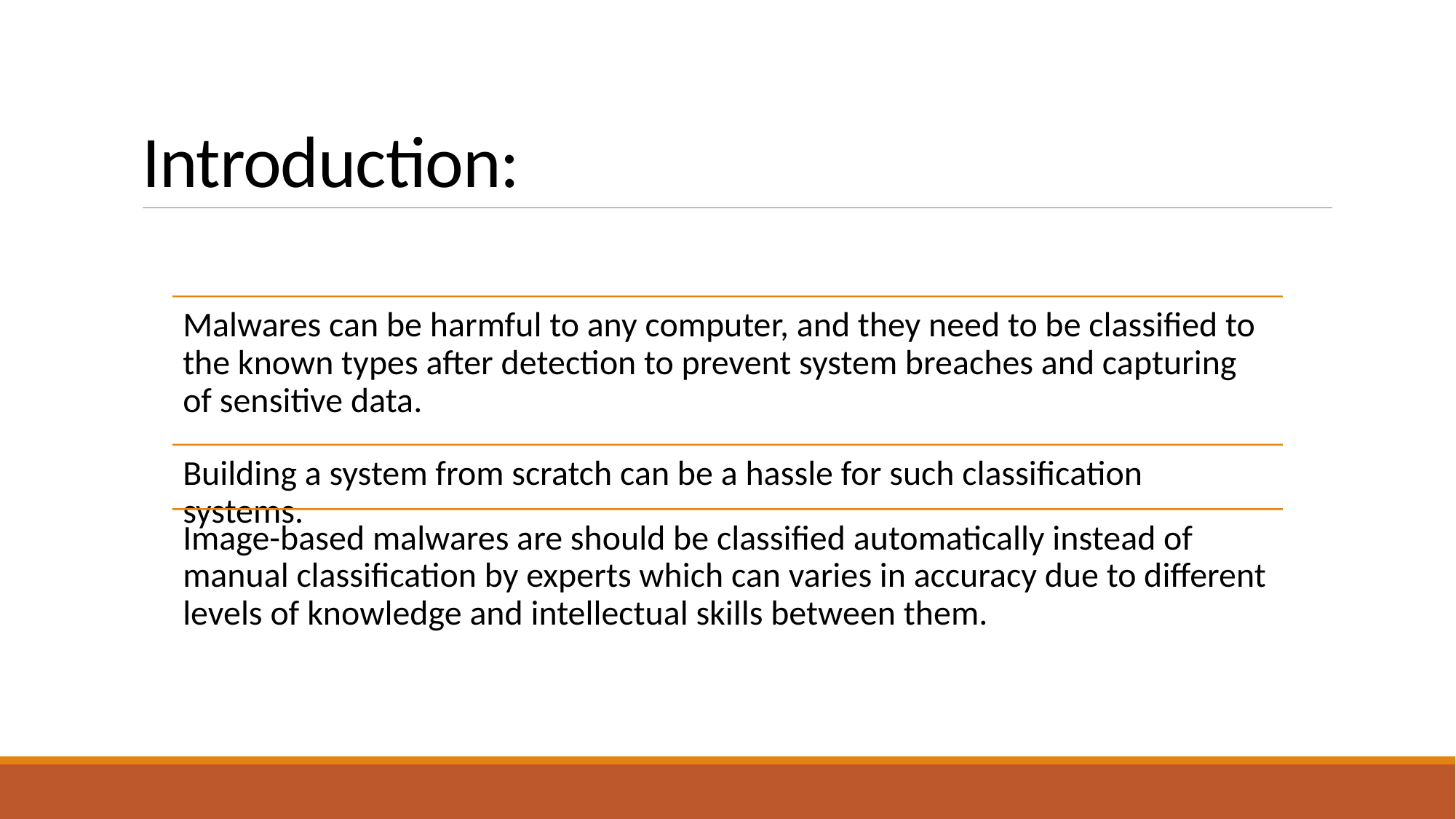

# Introduction:
Malwares can be harmful to any computer, and they need to be classified to the known types after detection to prevent system breaches and capturing of sensitive data.
Building a system from scratch can be a hassle for such classification systems.
Image-based malwares are should be classified automatically instead of manual classification by experts which can varies in accuracy due to different levels of knowledge and intellectual skills between them.